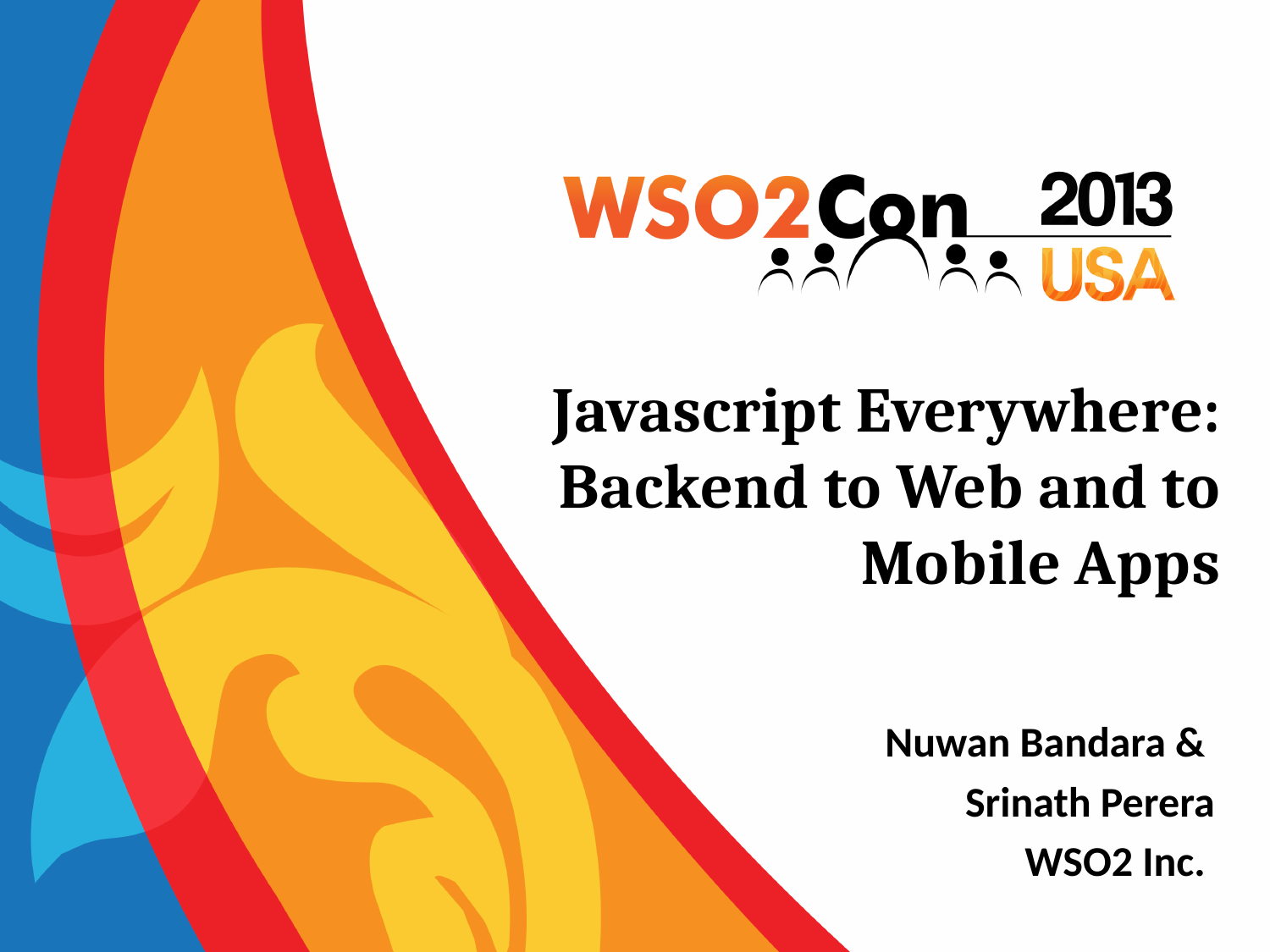

# Javascript Everywhere: Backend to Web and to Mobile Apps
Nuwan Bandara &
Srinath Perera
WSO2 Inc.